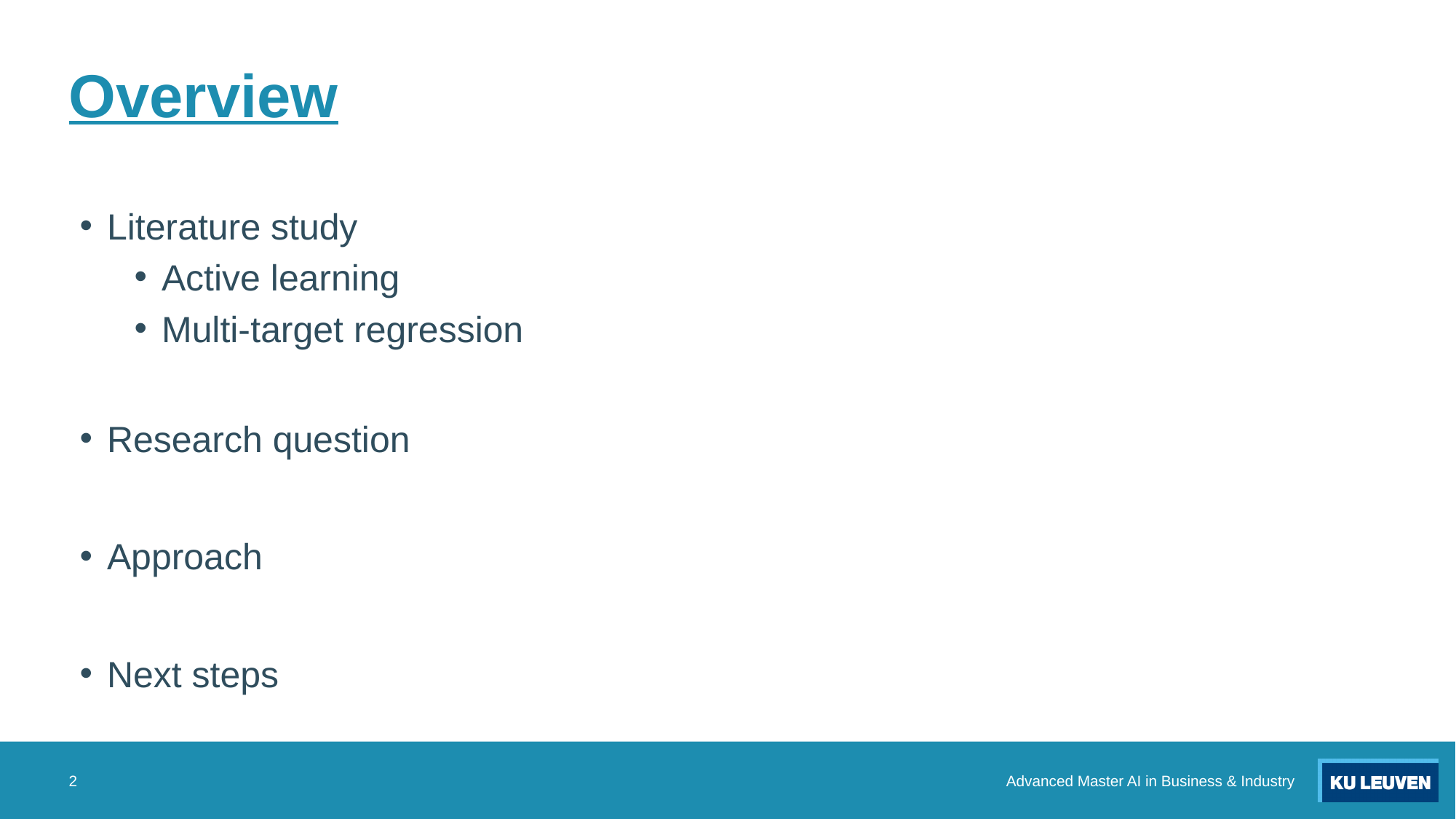

# Overview
Literature study
Active learning
Multi-target regression

Research question

Approach

Next steps
2
Advanced Master AI in Business & Industry